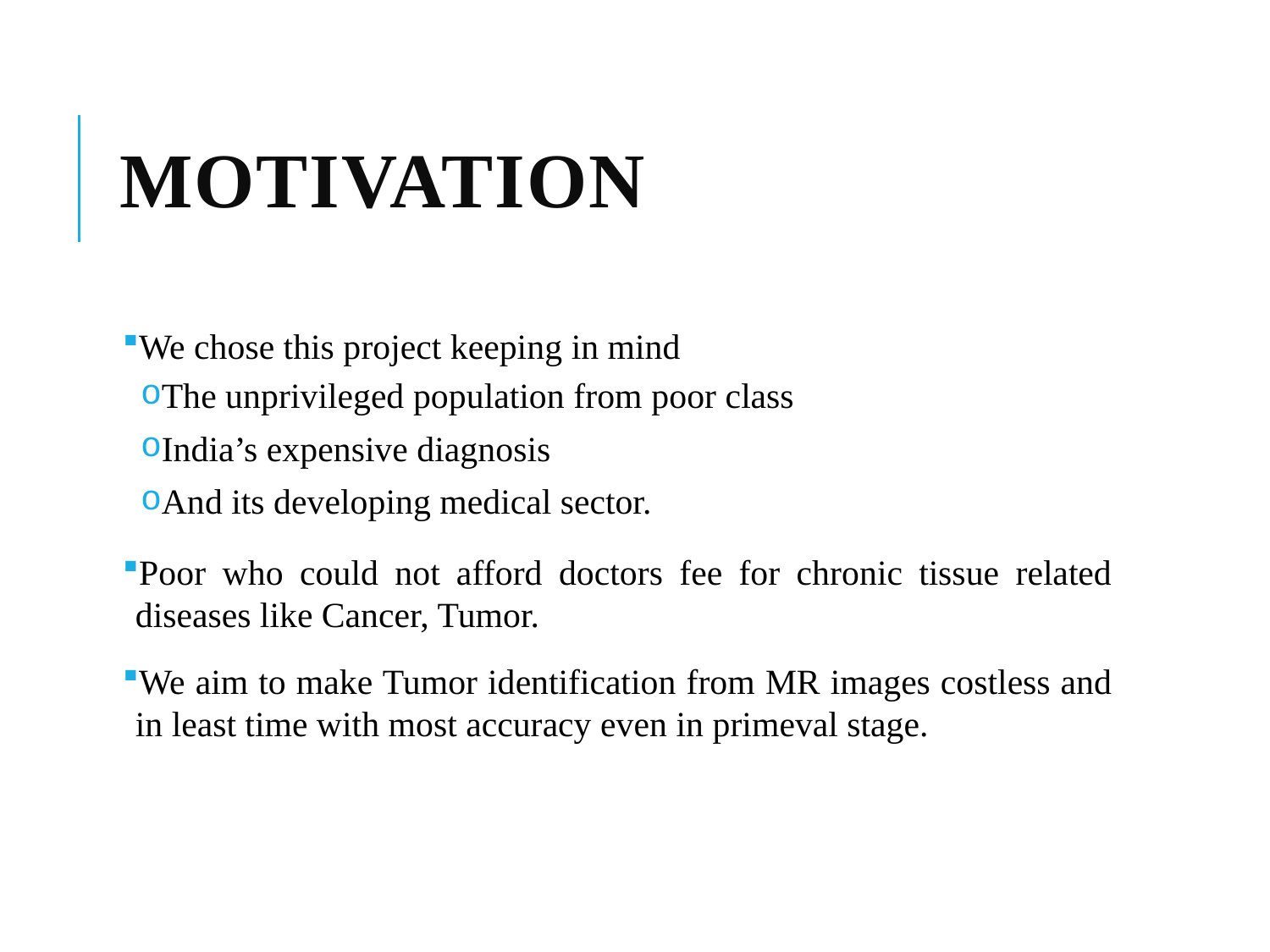

# Motivation
We chose this project keeping in mind
The unprivileged population from poor class
India’s expensive diagnosis
And its developing medical sector.
Poor who could not afford doctors fee for chronic tissue related diseases like Cancer, Tumor.
We aim to make Tumor identification from MR images costless and in least time with most accuracy even in primeval stage.